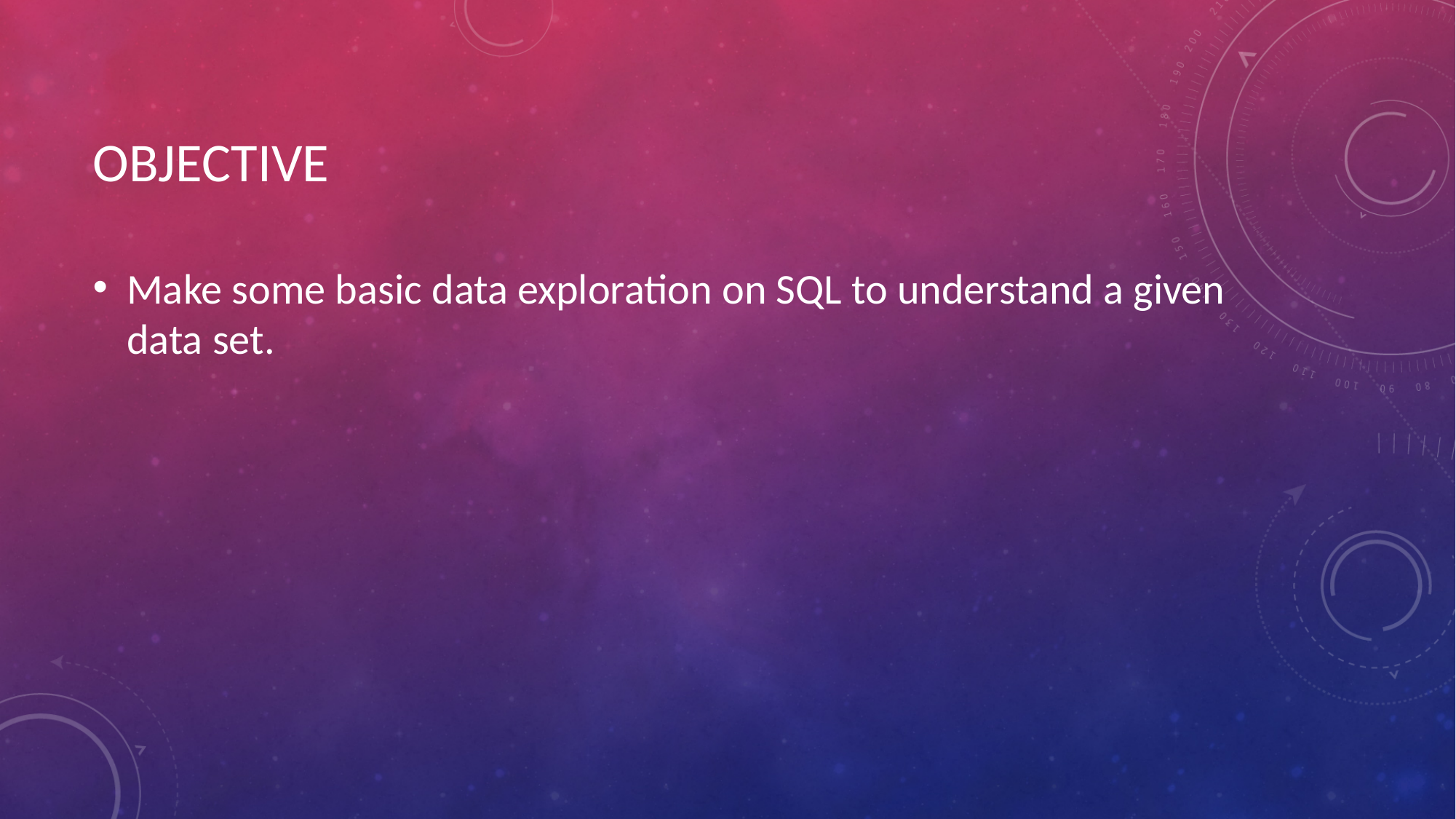

# objective
Make some basic data exploration on SQL to understand a given data set.